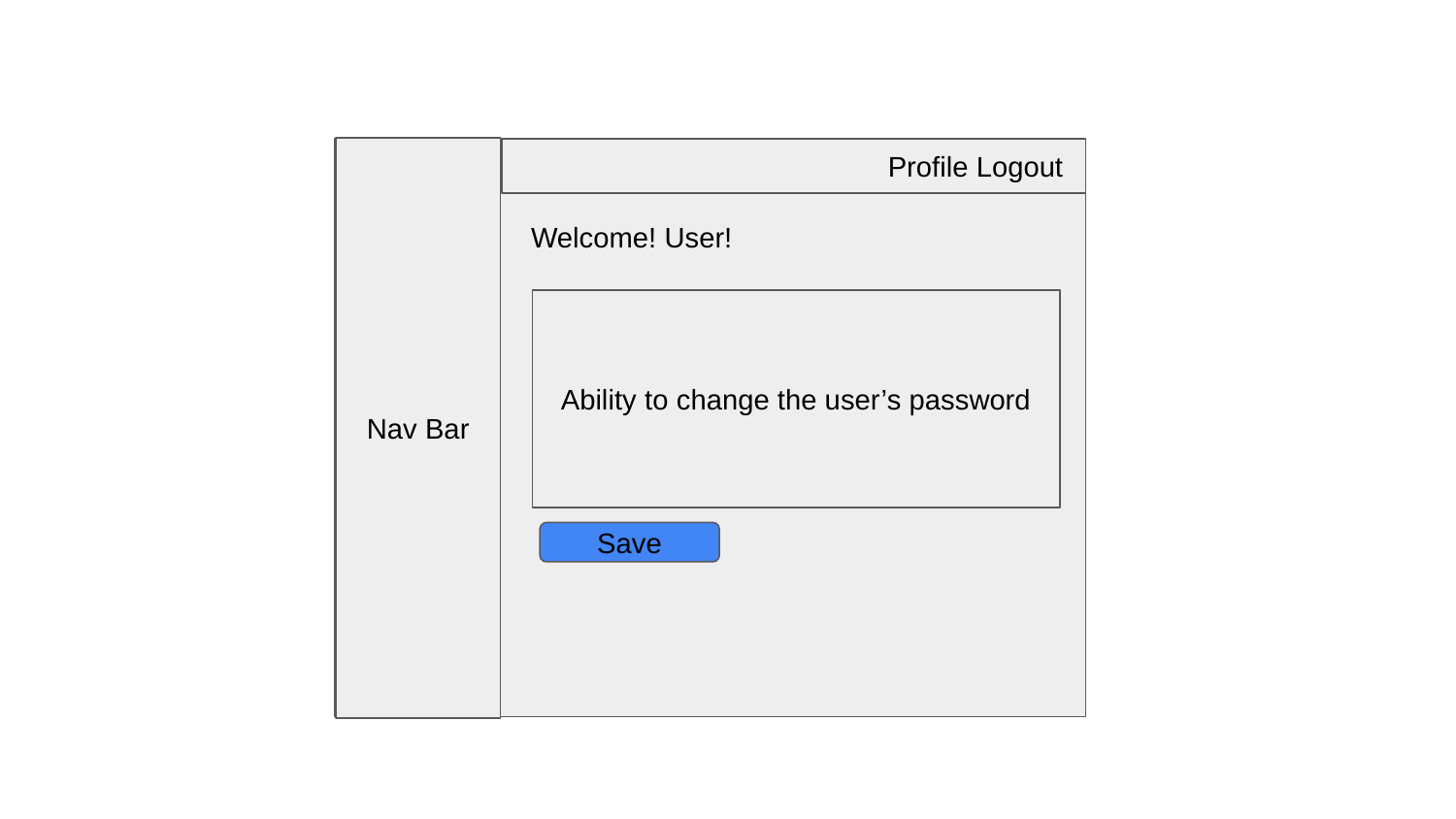

Nav Bar

Profile Logout
Welcome! User!
Ability to change the user’s password
Save